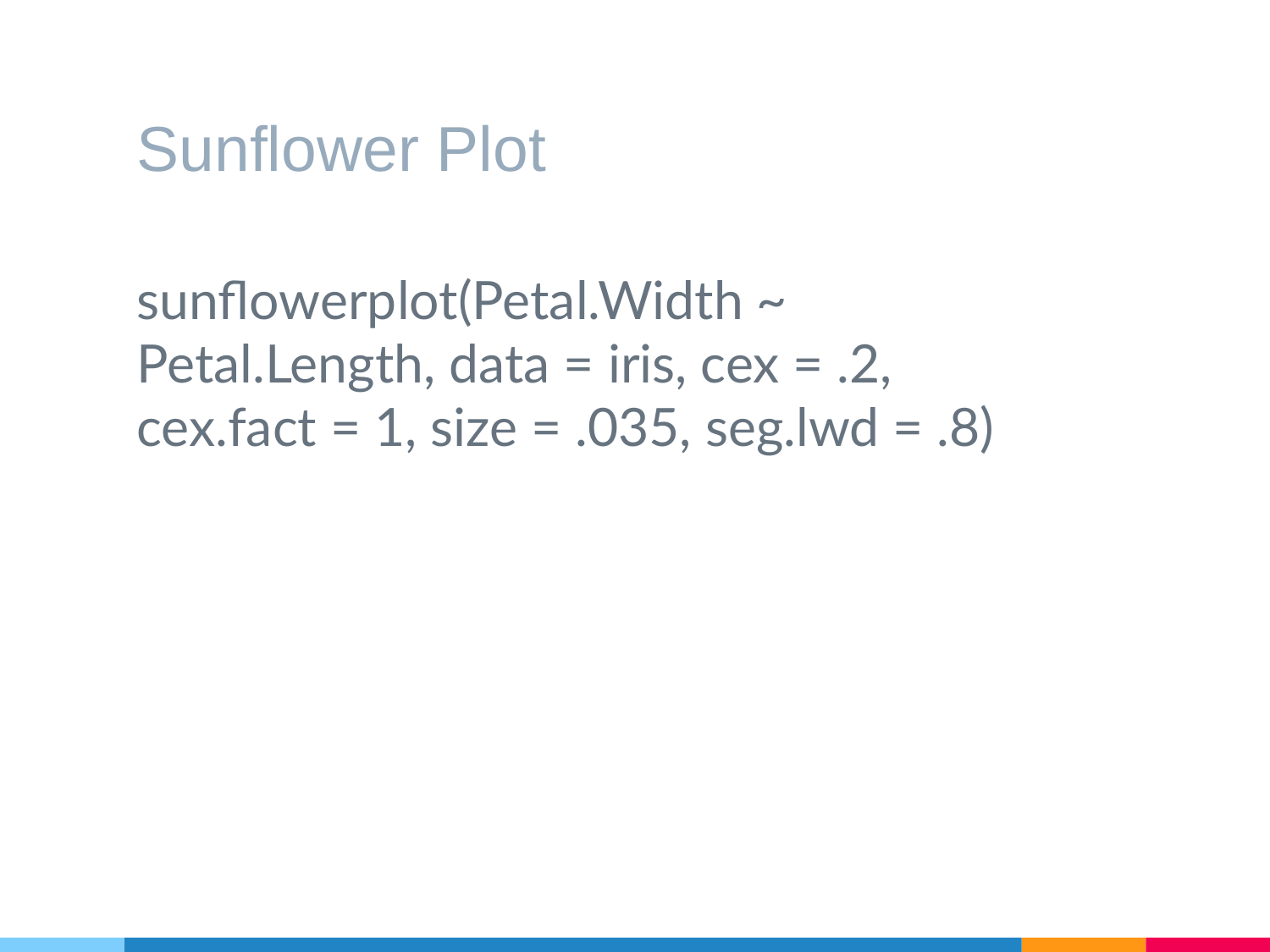

# Sunflower Plot
sunflowerplot(Petal.Width ~ Petal.Length, data = iris, cex = .2, cex.fact = 1, size = .035, seg.lwd = .8)